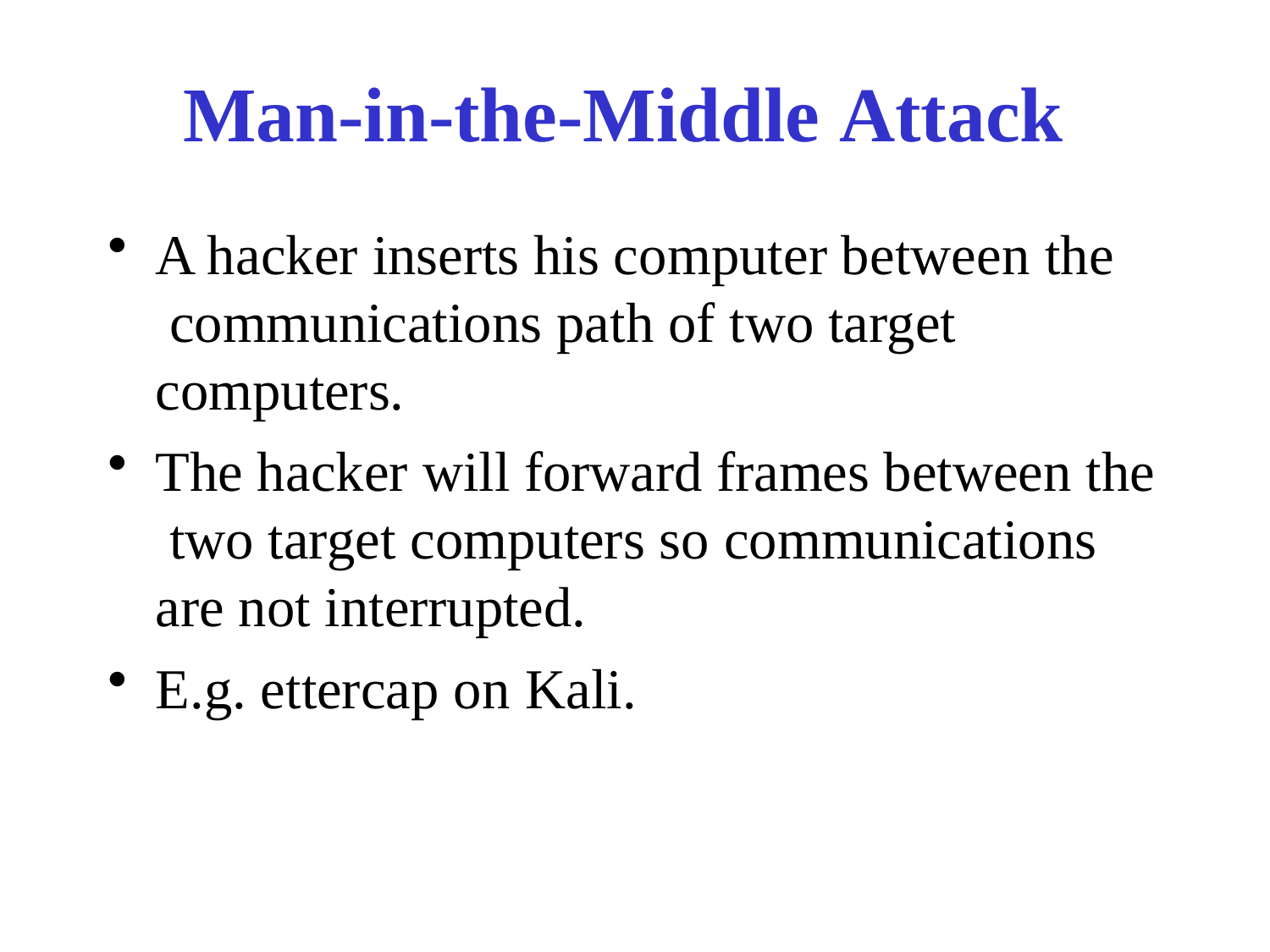

# Man-in-the-Middle Attack
A hacker inserts his computer between the  communications path of two target  computers.
The hacker will forward frames between the  two target computers so communications  are not interrupted.
E.g. ettercap on Kali.